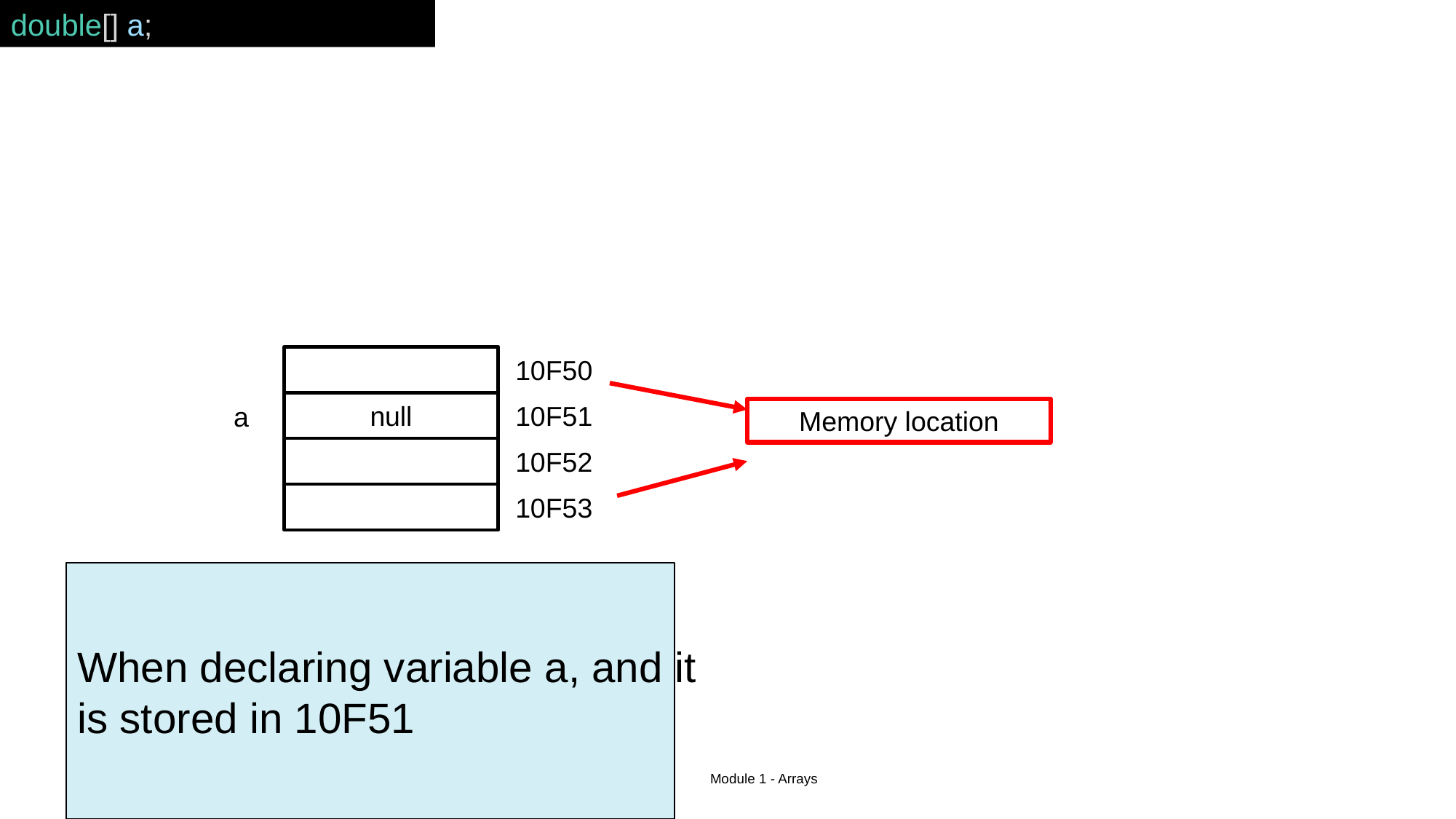

double[] a;
10F50

10F51
null
a
Memory location
10F52

10F53

When declaring variable a, and it
is stored in 10F51